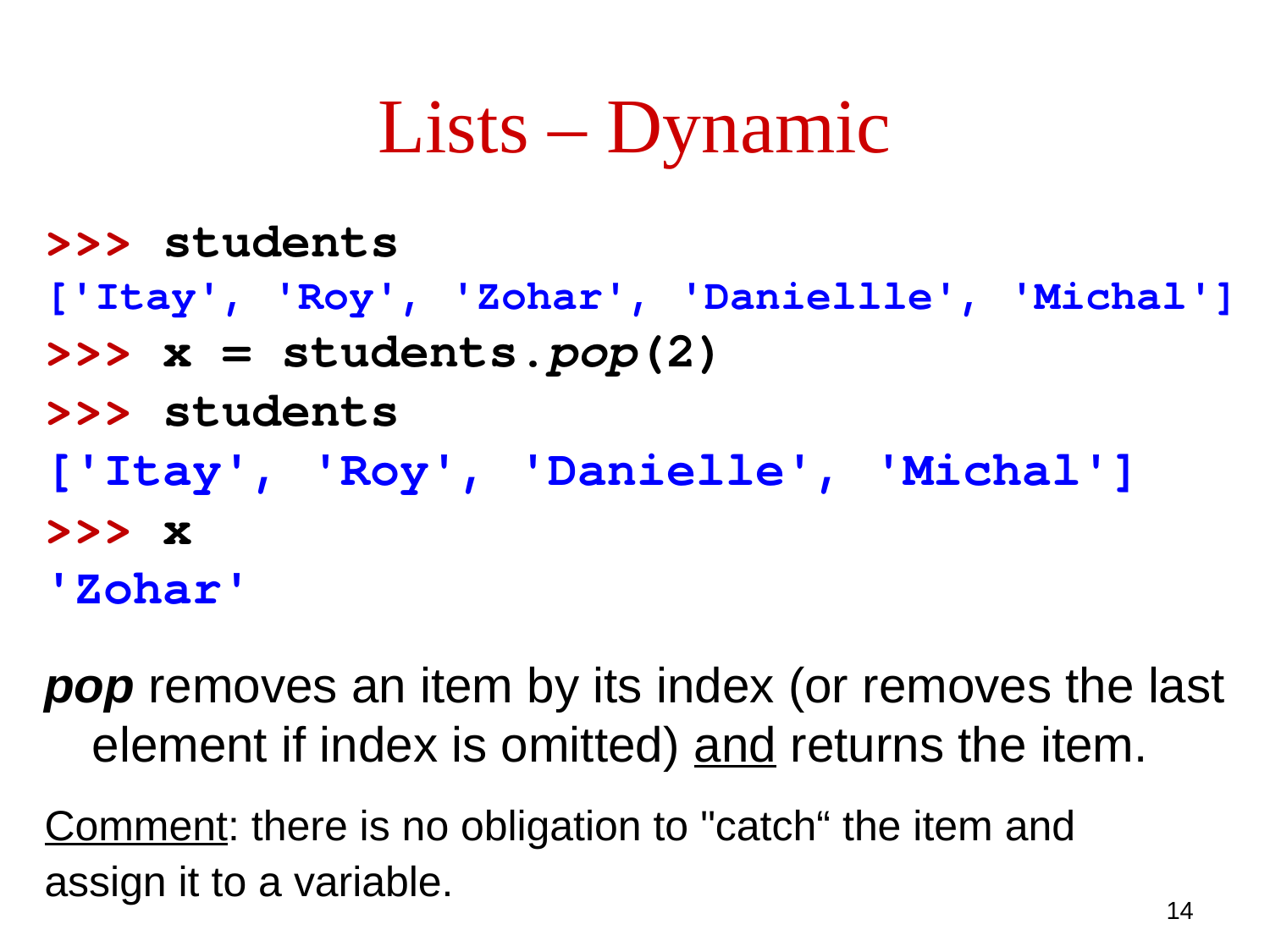

# Lists – Dynamic
>>> students
['Itay', 'Roy', 'Zohar', 'Daniellle', 'Michal']
>>> x = students.pop(2)
>>> students
['Itay', 'Roy', 'Danielle', 'Michal']
>>> x
'Zohar'

pop removes an item by its index (or removes the last element if index is omitted) and returns the item.
Comment: there is no obligation to "catch“ the item and
assign it to a variable.
14